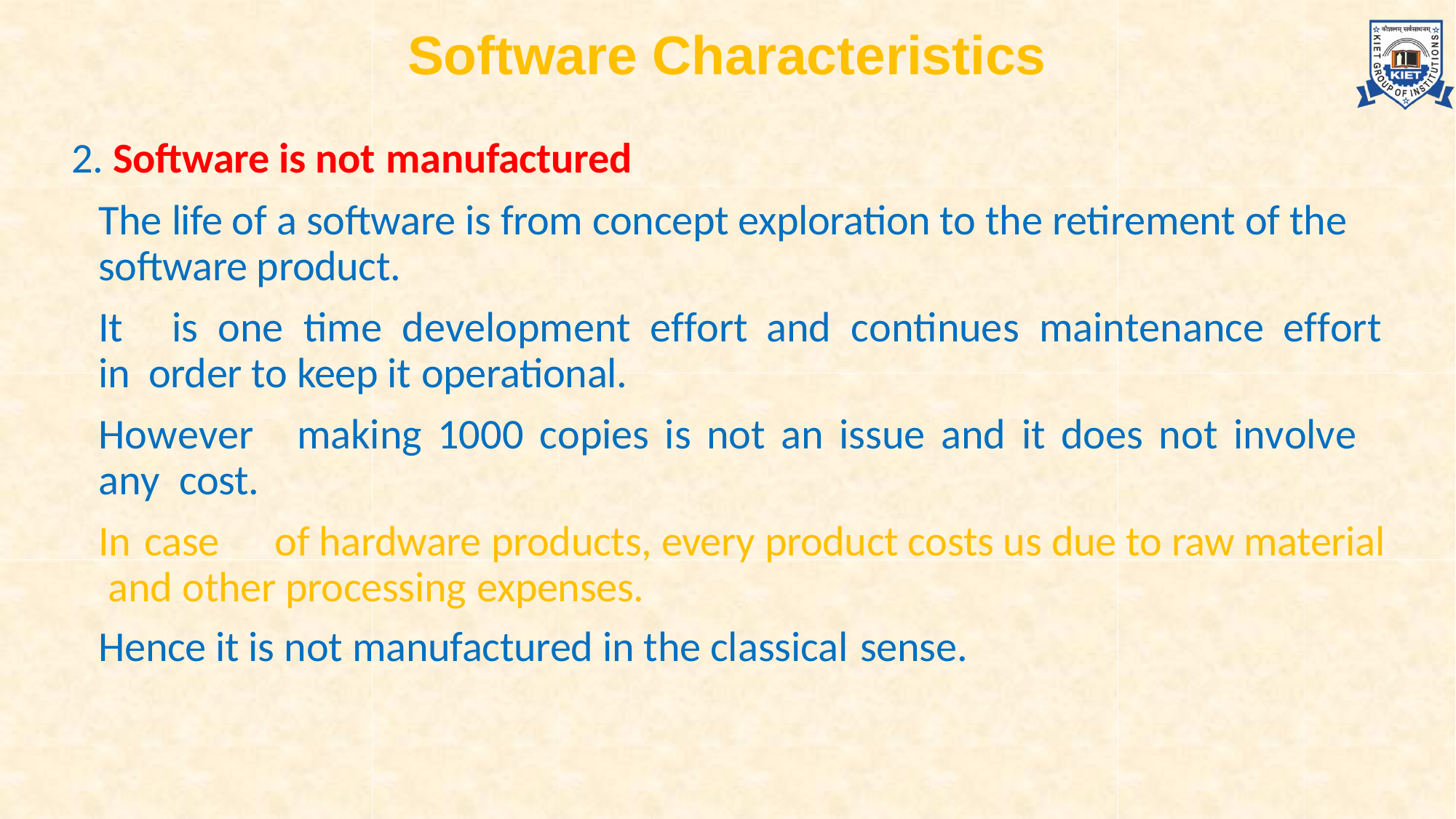

# Software Characteristics
2. Software is not manufactured
The life of a software is from concept exploration to the retirement of the  software product.
It	is	one	time	development	effort	and	continues	maintenance	effort	in  order to keep it operational.
However	making	1000	copies	is	not	an	issue	and	it	does	not	involve	any  cost.
In case	of hardware products, every product costs us due to raw material   and other processing expenses.
Hence it is not manufactured in the classical sense.